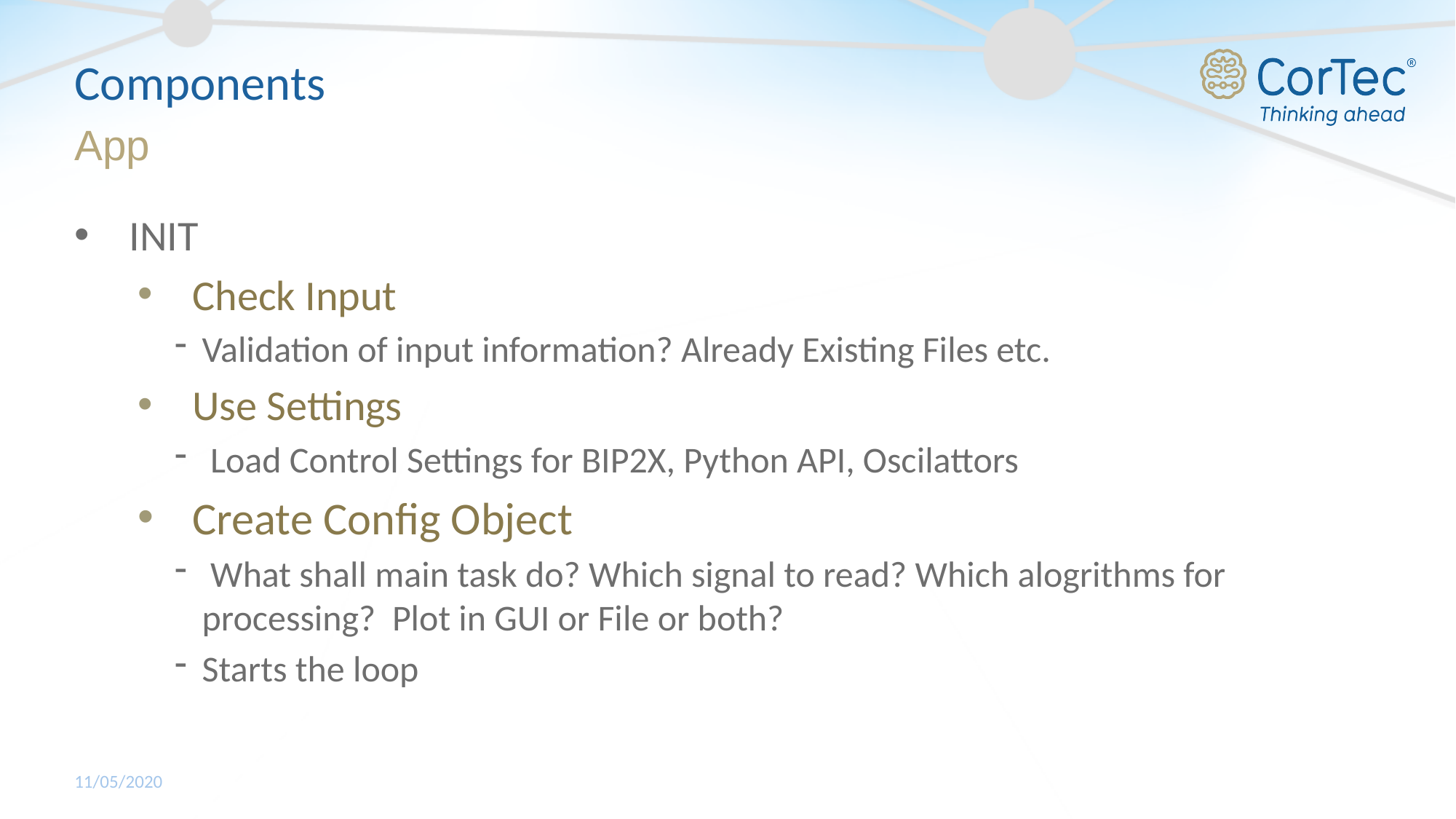

# Components
App
INIT
Check Input
Validation of input information? Already Existing Files etc.
Use Settings
 Load Control Settings for BIP2X, Python API, Oscilattors
Create Config Object
 What shall main task do? Which signal to read? Which alogrithms for processing?  Plot in GUI or File or both?
Starts the loop
11/05/2020